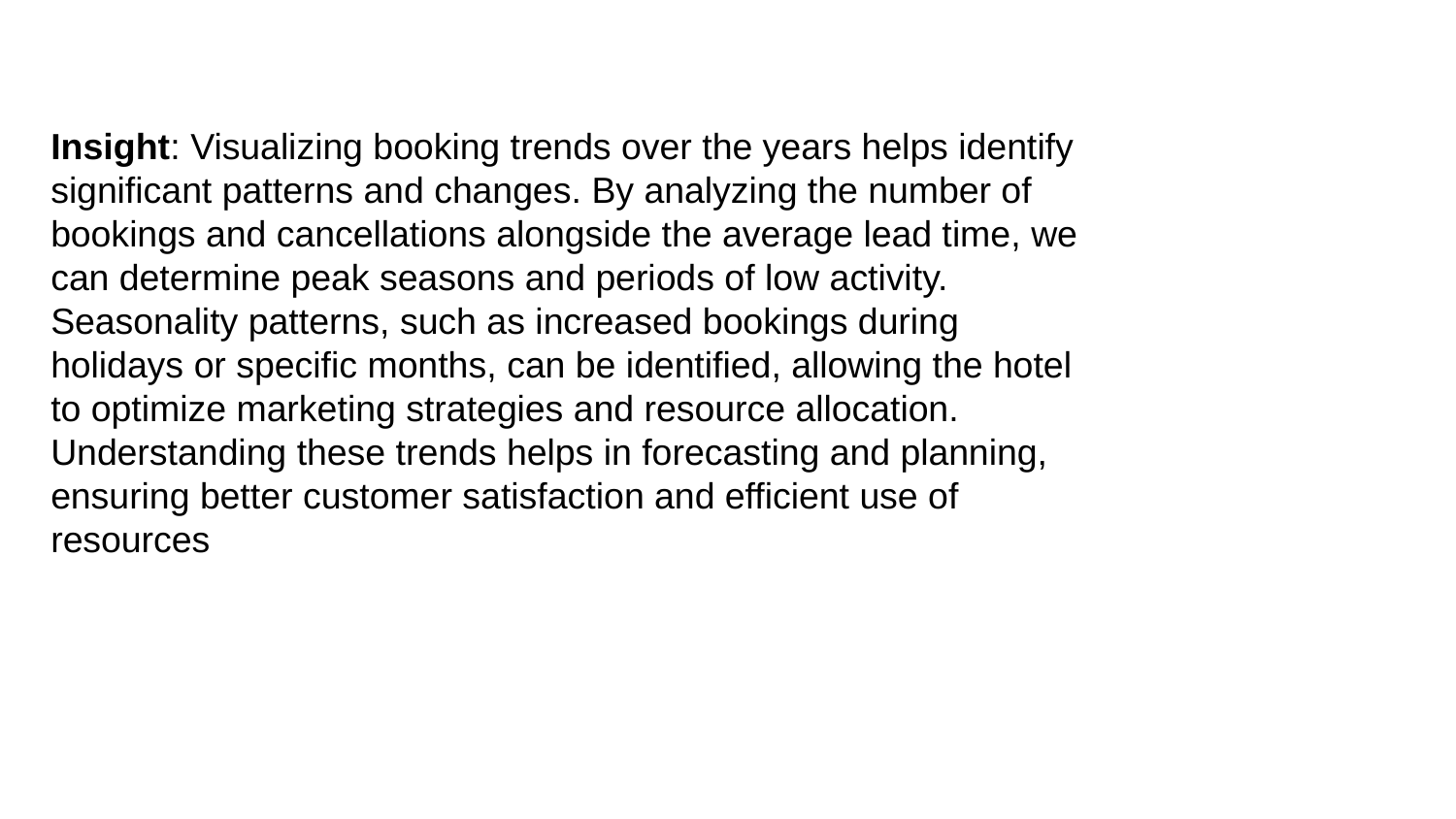

Insight: Visualizing booking trends over the years helps identify significant patterns and changes. By analyzing the number of bookings and cancellations alongside the average lead time, we can determine peak seasons and periods of low activity. Seasonality patterns, such as increased bookings during holidays or specific months, can be identified, allowing the hotel to optimize marketing strategies and resource allocation. Understanding these trends helps in forecasting and planning, ensuring better customer satisfaction and efficient use of resources